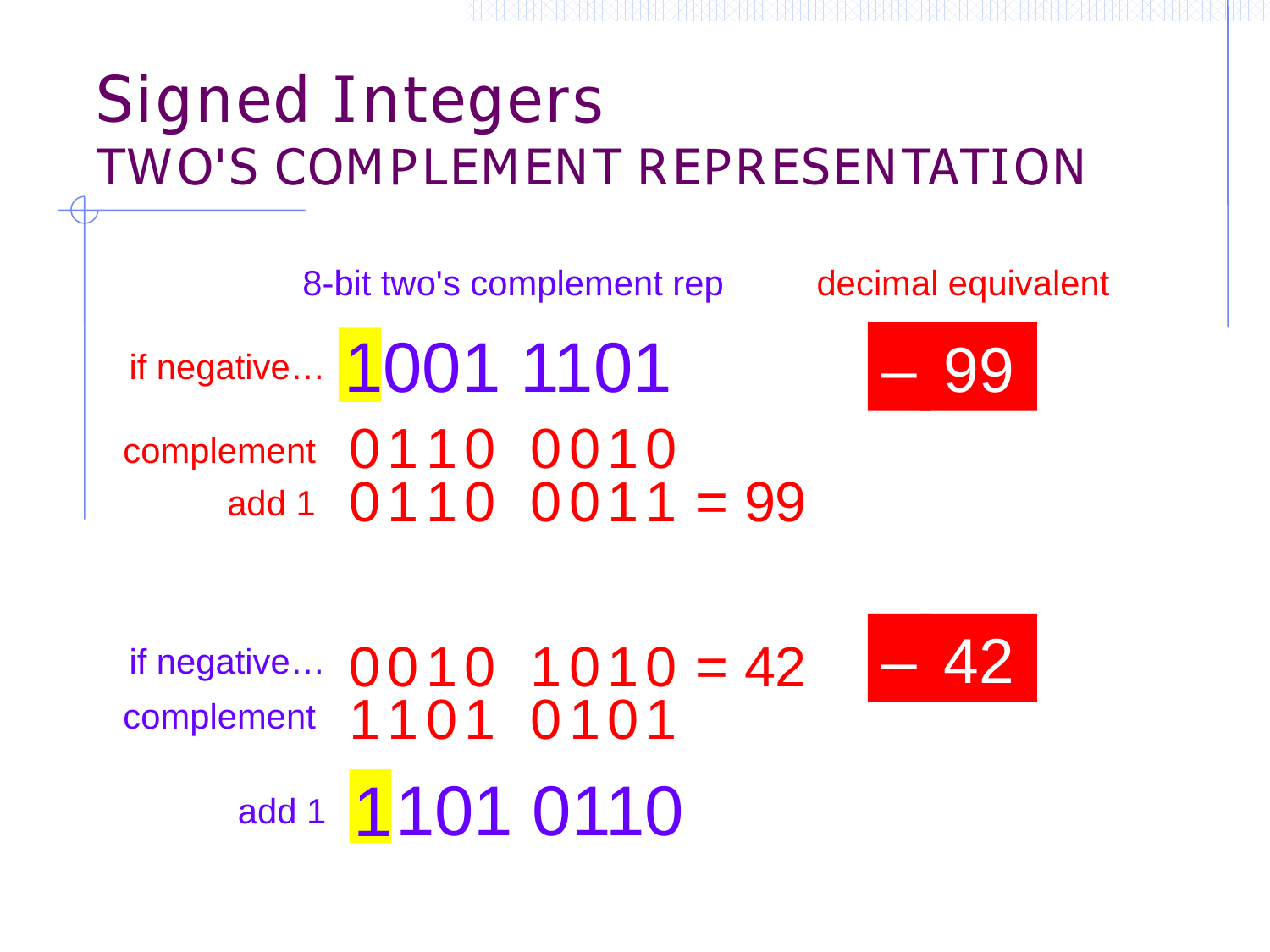

# Signed Integers TWO'S COMPLEMENT REPRESENTATION
8-bit two's complement rep
decimal equivalent
1001 1101
–
99

if negative…
0 1 1 0     0 0 1 0
complement
0 1 1 0     0 0 1 1
= 99
add 1
–
42
0 0 1 0     1 0 1 0
= 42
if negative…
1 1 0 1     0 1 0 1
complement
101 0110
1

add 1